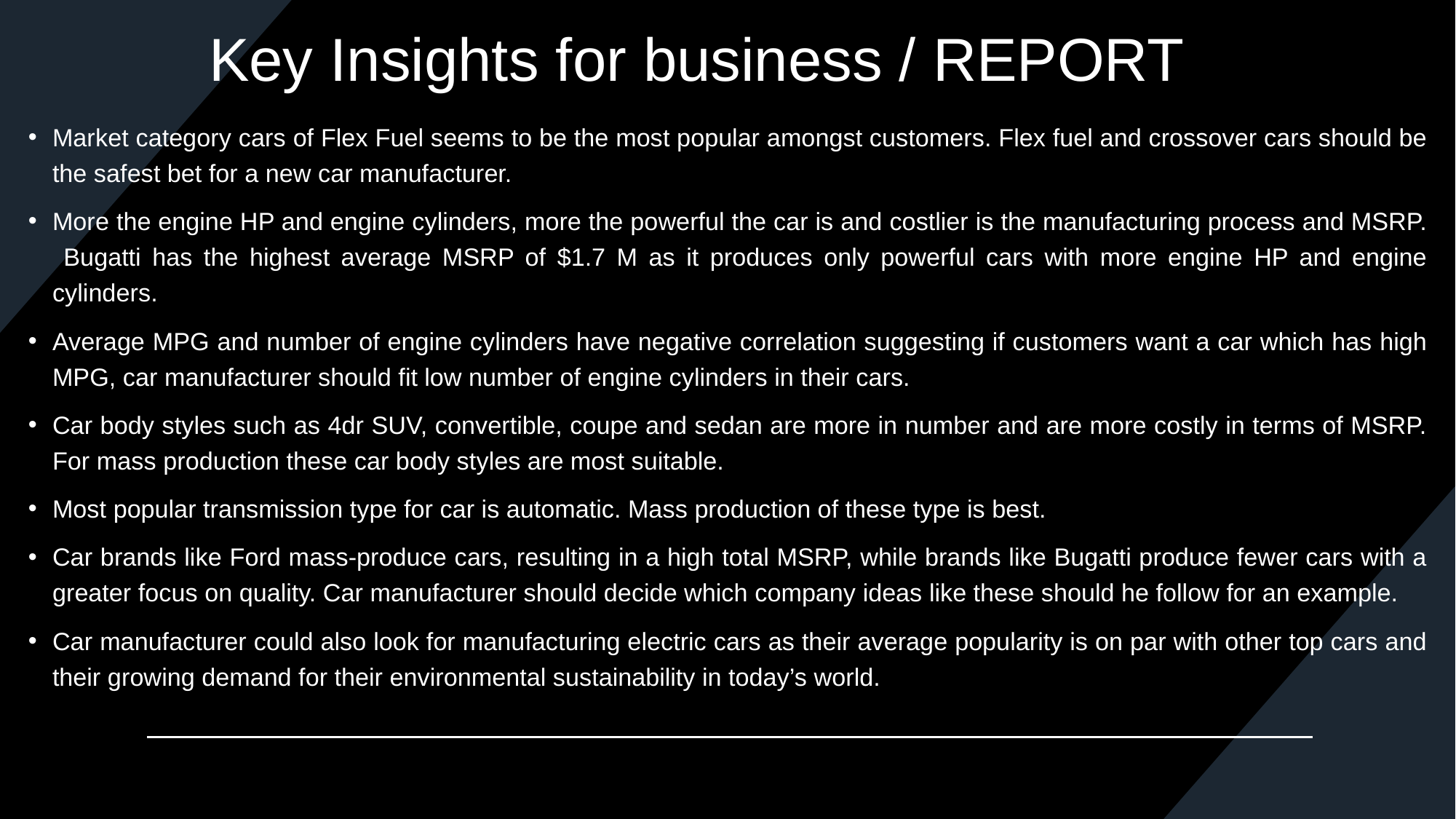

# Key Insights for business / REPORT
Market category cars of Flex Fuel seems to be the most popular amongst customers. Flex fuel and crossover cars should be the safest bet for a new car manufacturer.
More the engine HP and engine cylinders, more the powerful the car is and costlier is the manufacturing process and MSRP.  Bugatti has the highest average MSRP of $1.7 M as it produces only powerful cars with more engine HP and engine cylinders.
Average MPG and number of engine cylinders have negative correlation suggesting if customers want a car which has high MPG, car manufacturer should fit low number of engine cylinders in their cars.
Car body styles such as 4dr SUV, convertible, coupe and sedan are more in number and are more costly in terms of MSRP. For mass production these car body styles are most suitable.
Most popular transmission type for car is automatic. Mass production of these type is best.
Car brands like Ford mass-produce cars, resulting in a high total MSRP, while brands like Bugatti produce fewer cars with a greater focus on quality. Car manufacturer should decide which company ideas like these should he follow for an example.
Car manufacturer could also look for manufacturing electric cars as their average popularity is on par with other top cars and their growing demand for their environmental sustainability in today’s world.